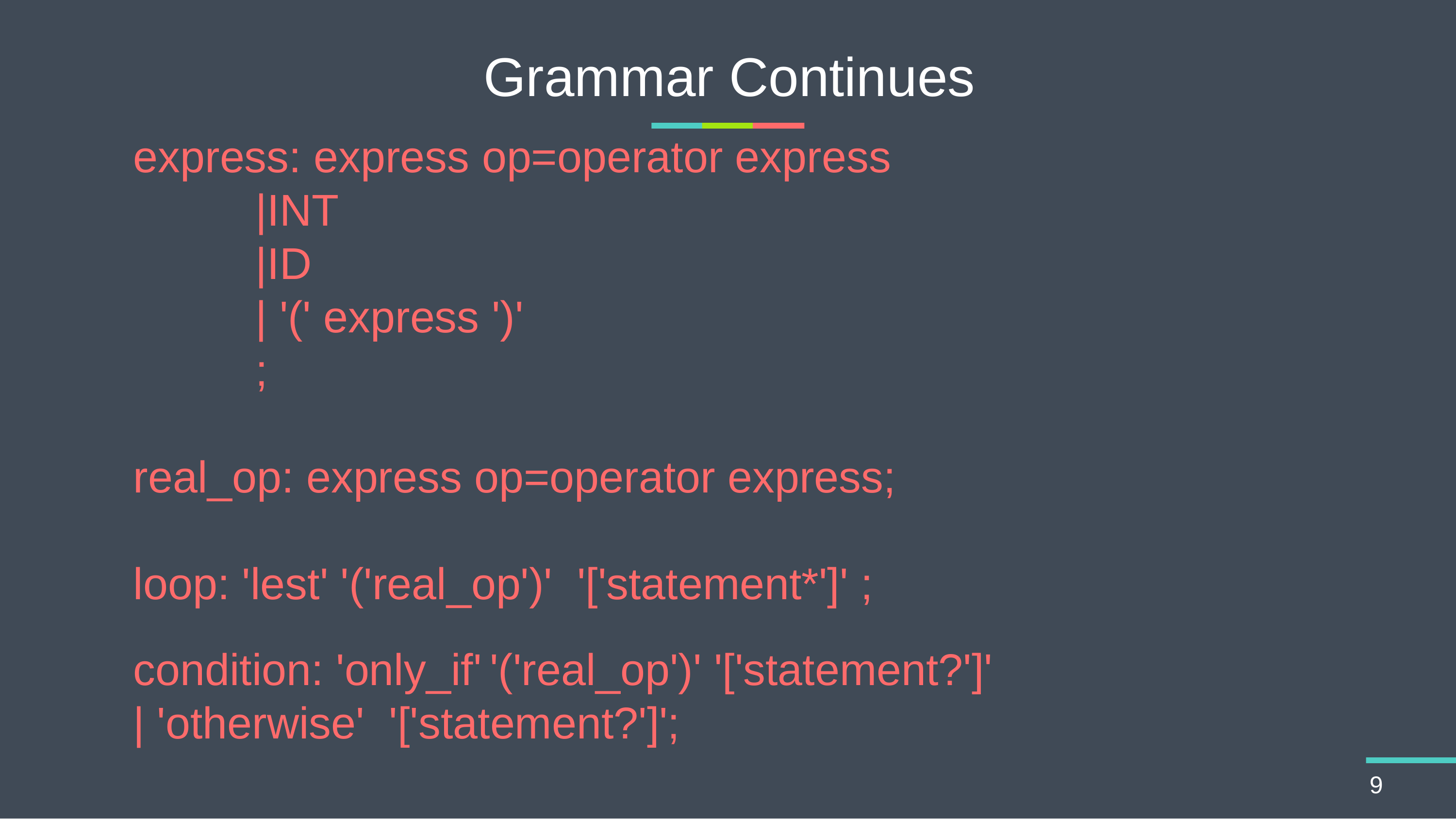

# Grammar Continues
express: express op=operator express
	    |INT
	    |ID
	    | '(' express ')'
	    ;

real_op: express op=operator express;

loop: 'lest' '('real_op')'  '['statement*']' ;

condition: 'only_if' '('real_op')' '['statement?']'
| 'otherwise'  '['statement?']';

9